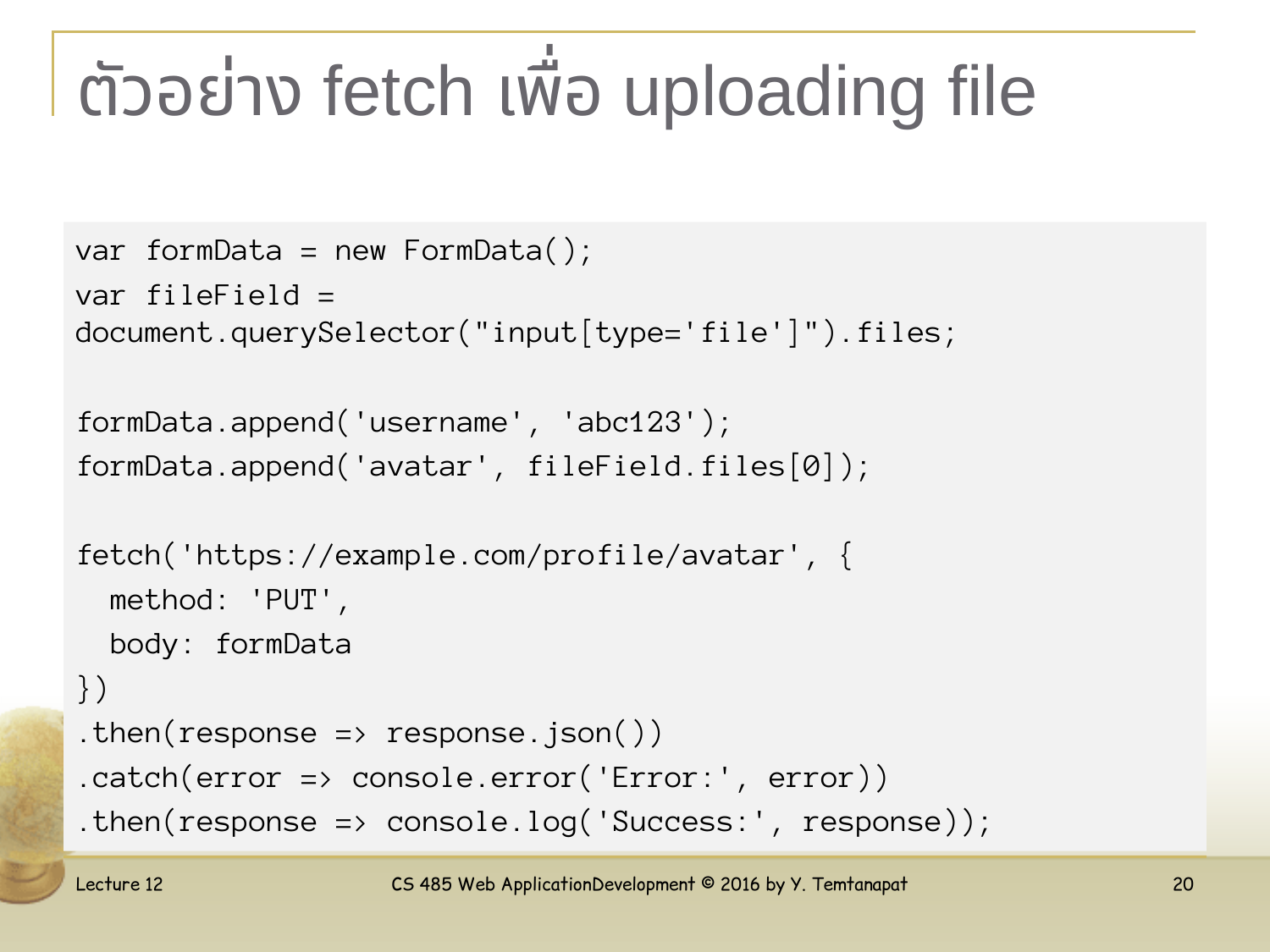

# ตัวอย่าง fetch เพื่อ uploading file
var formData = new FormData();
var fileField = document.querySelector("input[type='file']").files;

formData.append('username', 'abc123');
formData.append('avatar', fileField.files[0]);

fetch('https://example.com/profile/avatar', {
  method: 'PUT',
  body: formData
})
.then(response => response.json())
.catch(error => console.error('Error:', error))
.then(response => console.log('Success:', response));
Lecture 12
CS 485 Web ApplicationDevelopment © 2016 by Y. Temtanapat
20